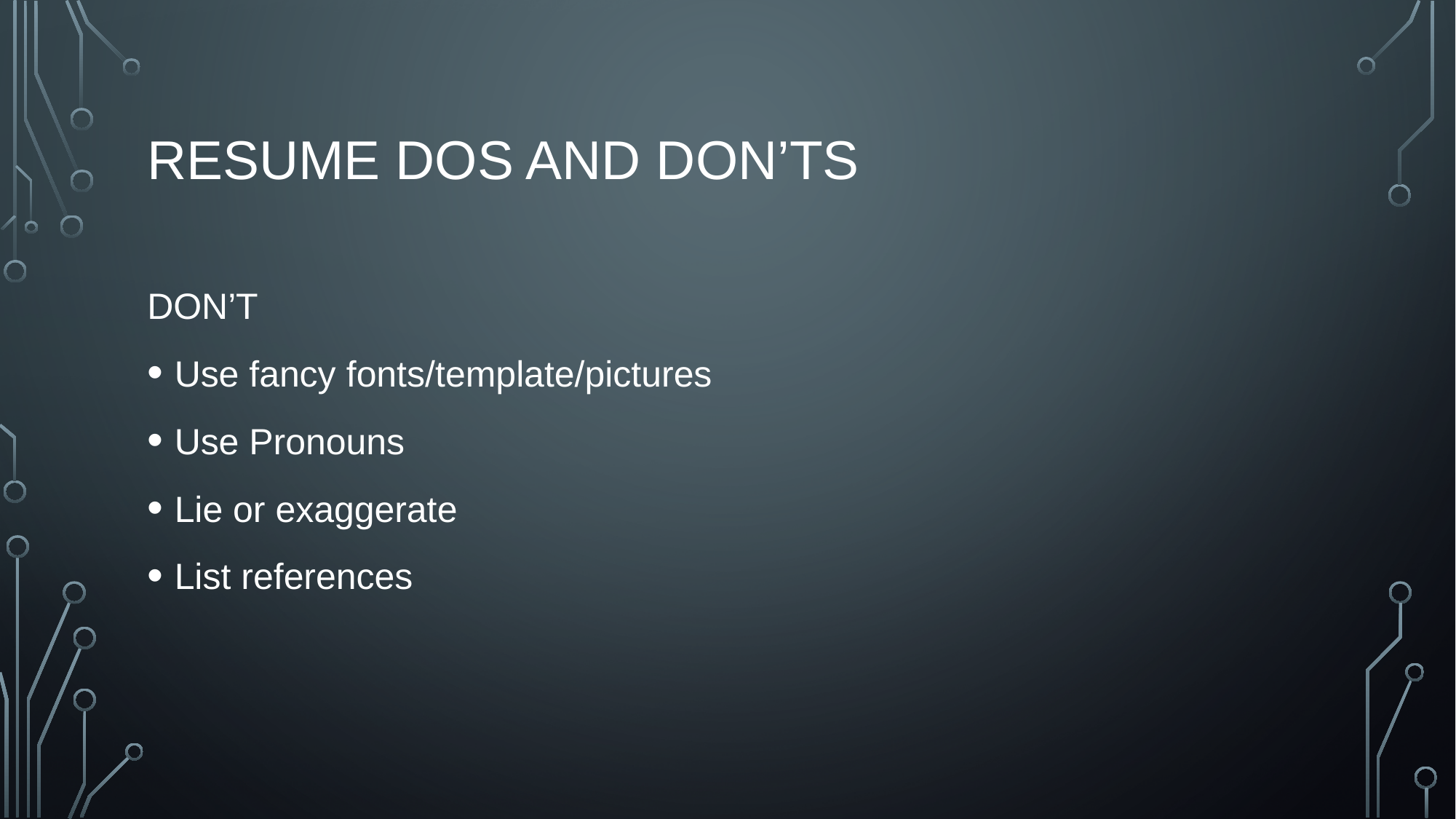

# Resume dos and don’ts
DON’T
Use fancy fonts/template/pictures
Use Pronouns
Lie or exaggerate
List references